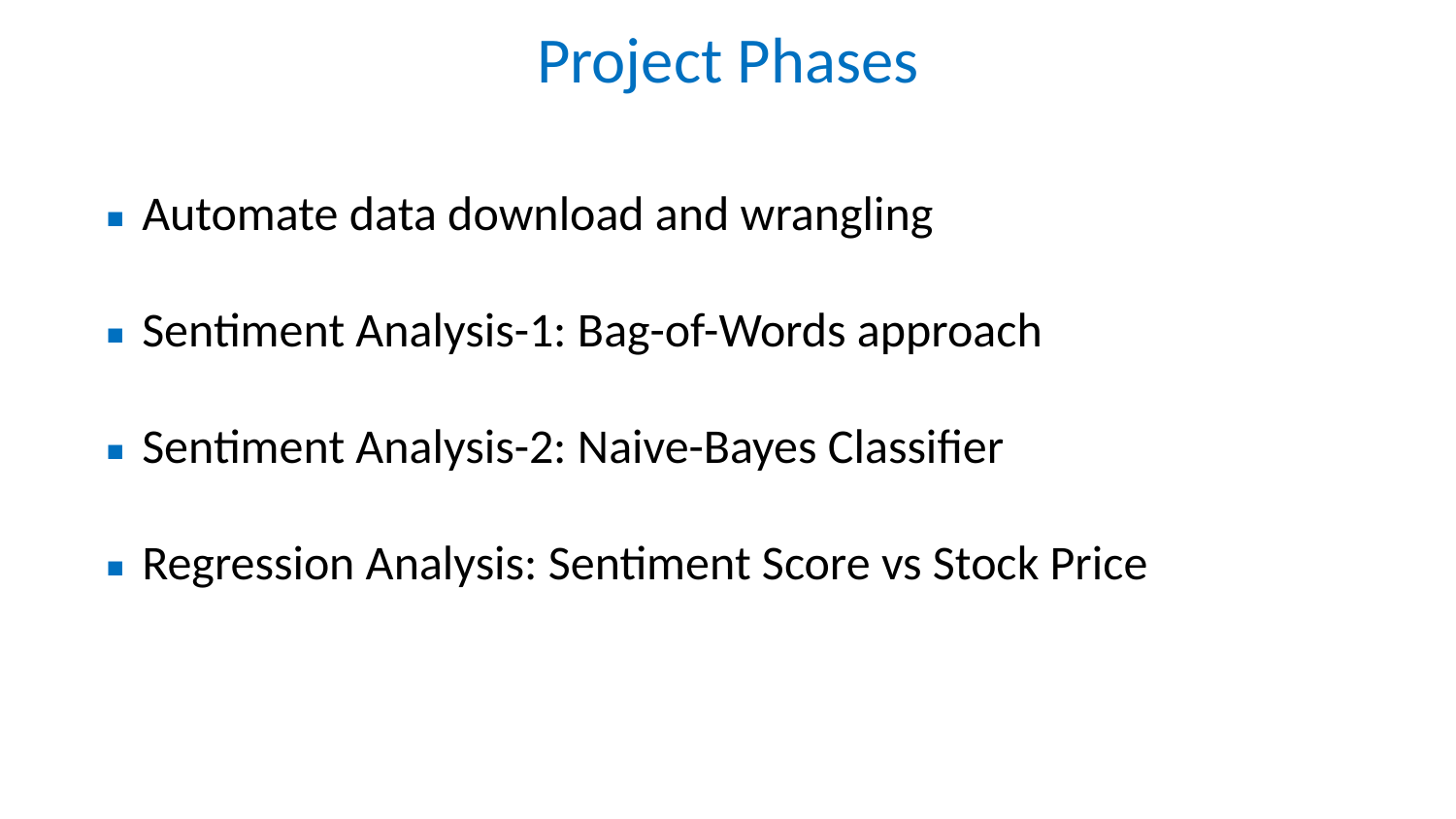

# Project Phases

Automate data download and wrangling
Sentiment Analysis-1: Bag-of-Words approach
Sentiment Analysis-2: Naive-Bayes Classifier
Regression Analysis: Sentiment Score vs Stock Price